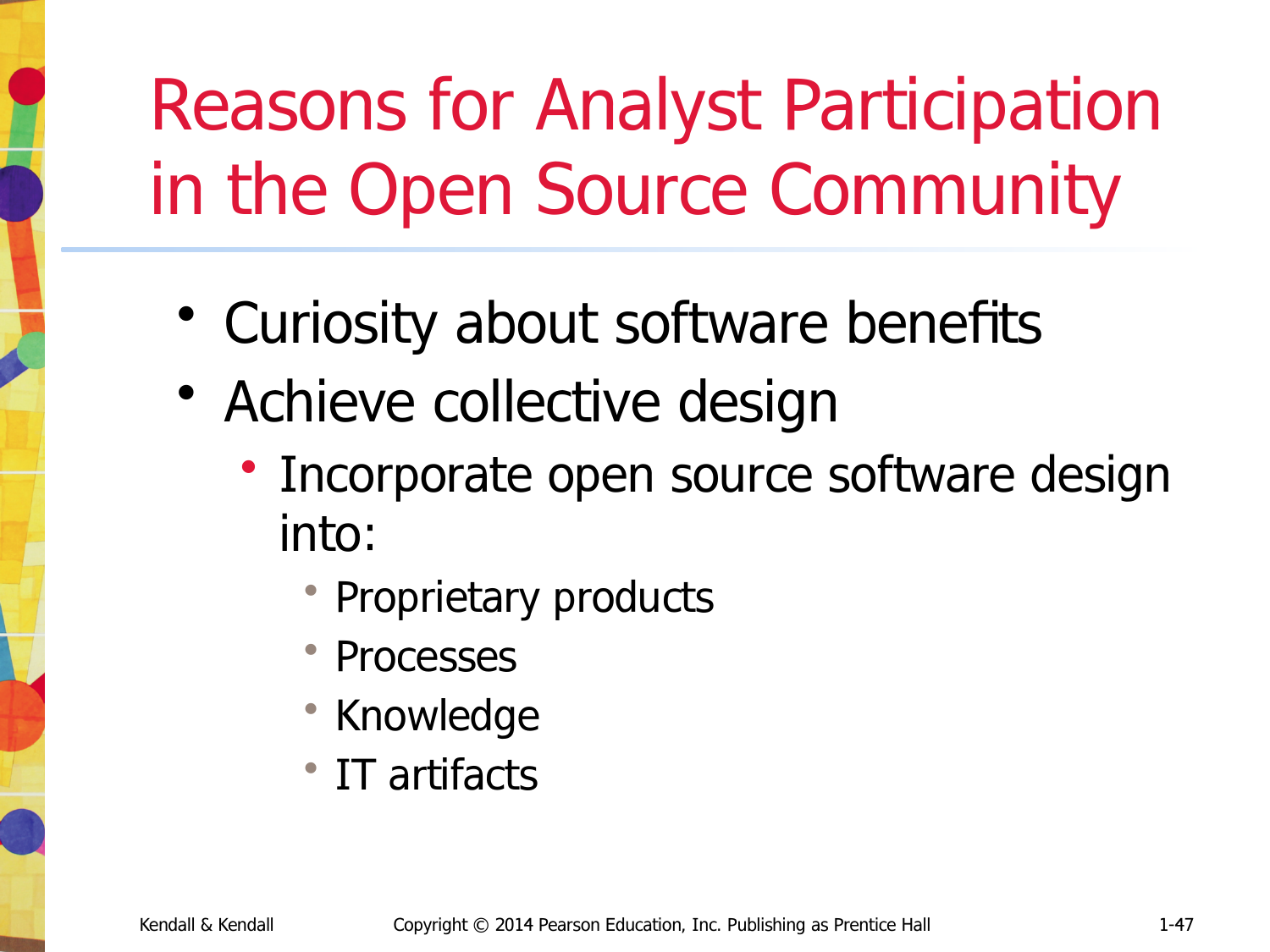

# Reasons for Analyst Participation in the Open Source Community
Curiosity about software benefits
Achieve collective design
Incorporate open source software design into:
Proprietary products
Processes
Knowledge
IT artifacts

1-47